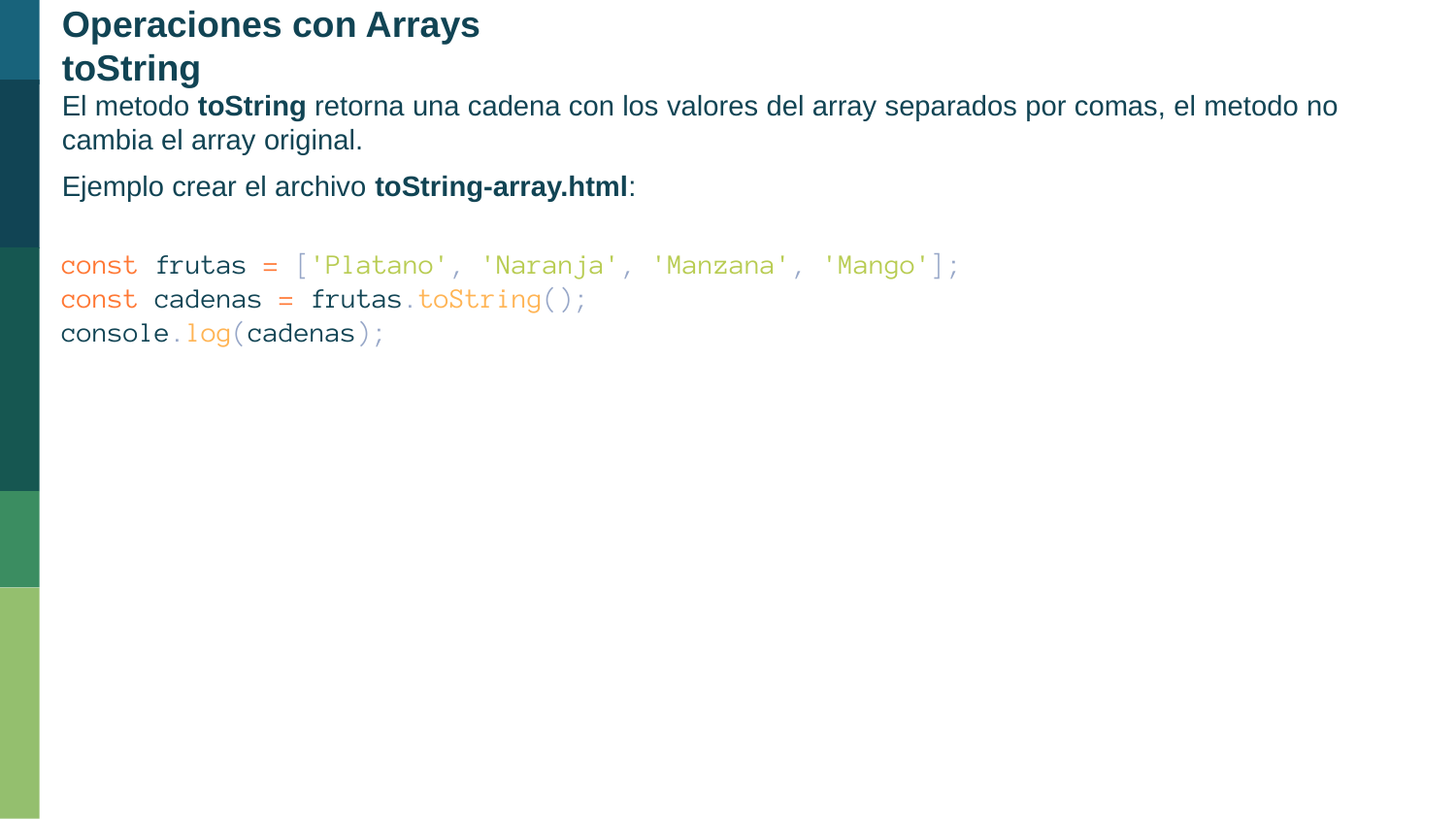

Operaciones con Arrays
toString
El metodo toString retorna una cadena con los valores del array separados por comas, el metodo no cambia el array original.
Ejemplo crear el archivo toString-array.html:

const frutas = ['Platano', 'Naranja', 'Manzana', 'Mango'];
const cadenas = frutas.toString();
console.log(cadenas);